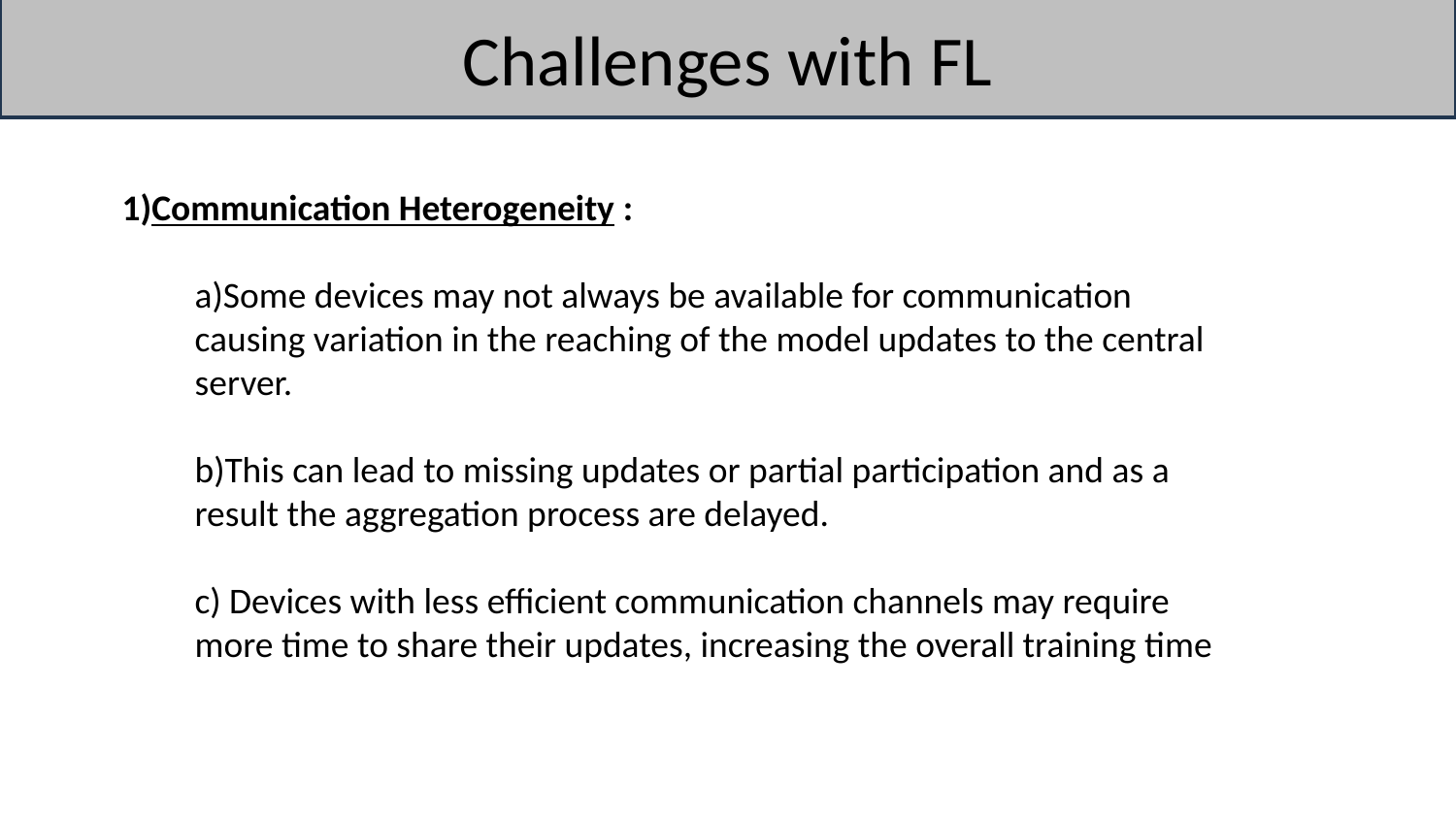

# Challenges with FL
1)Communication Heterogeneity :

a)Some devices may not always be available for communication causing variation in the reaching of the model updates to the central server.

b)This can lead to missing updates or partial participation and as a result the aggregation process are delayed.

c) Devices with less efficient communication channels may require more time to share their updates, increasing the overall training time